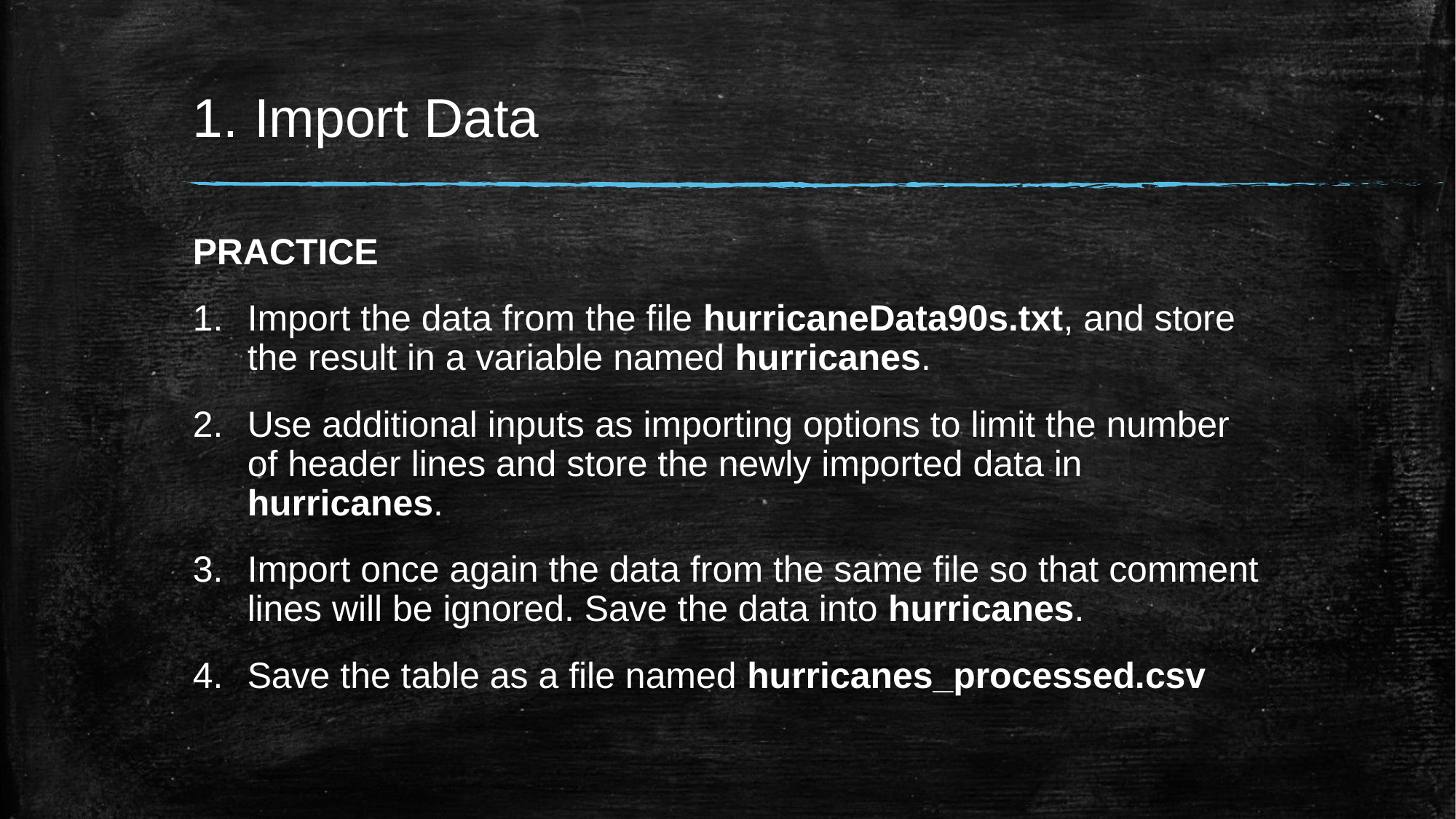

# Import Data
PRACTICE
Import the data from the file hurricaneData90s.txt, and store the result in a variable named hurricanes.
Use additional inputs as importing options to limit the number of header lines and store the newly imported data in hurricanes.
Import once again the data from the same file so that comment lines will be ignored. Save the data into hurricanes.
Save the table as a file named hurricanes_processed.csv